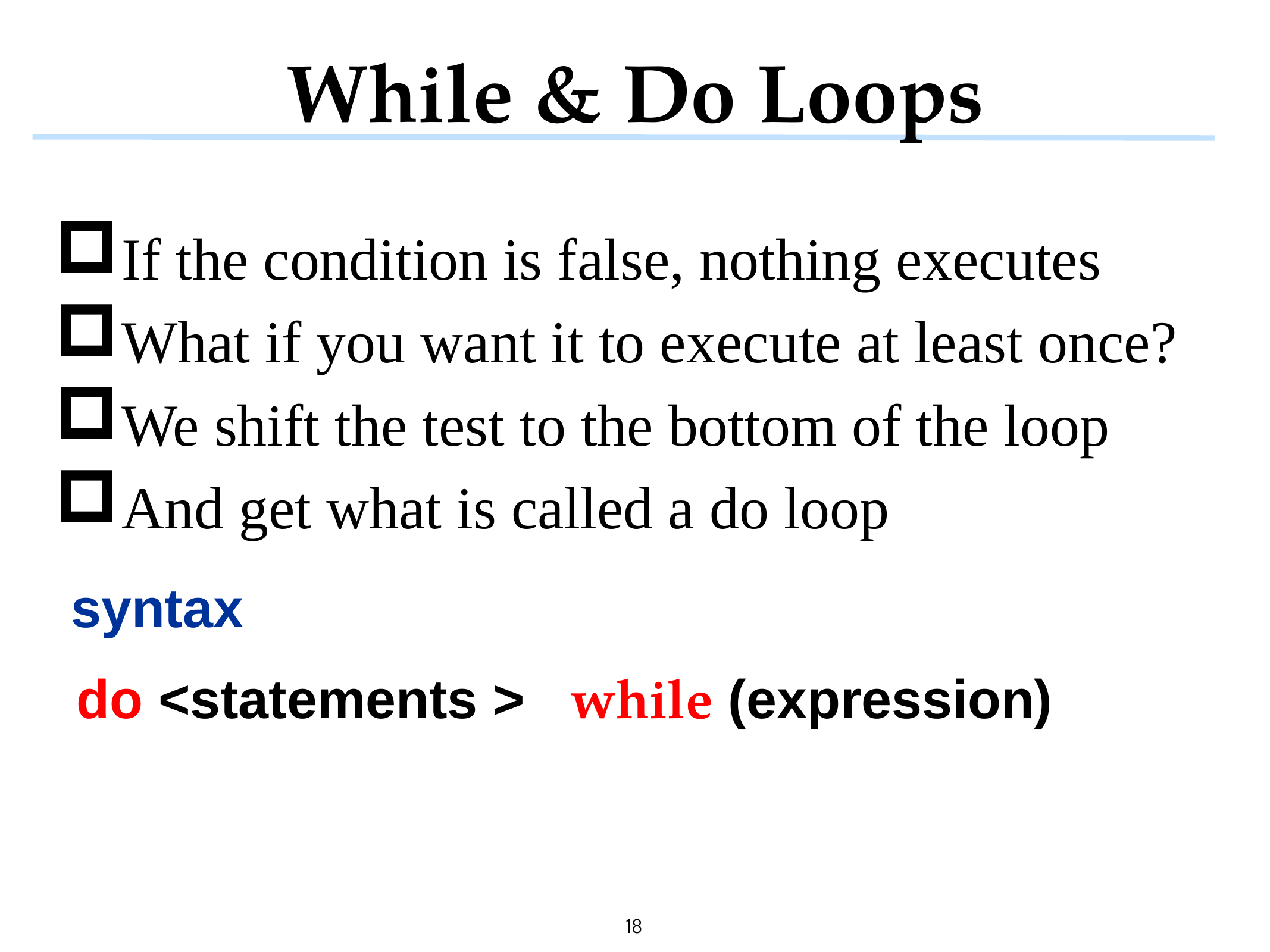

# While & Do Loops
If the condition is false, nothing executes
What if you want it to execute at least once?
We shift the test to the bottom of the loop
And get what is called a do loop
   syntax
   do <statements >   while (expression)

18